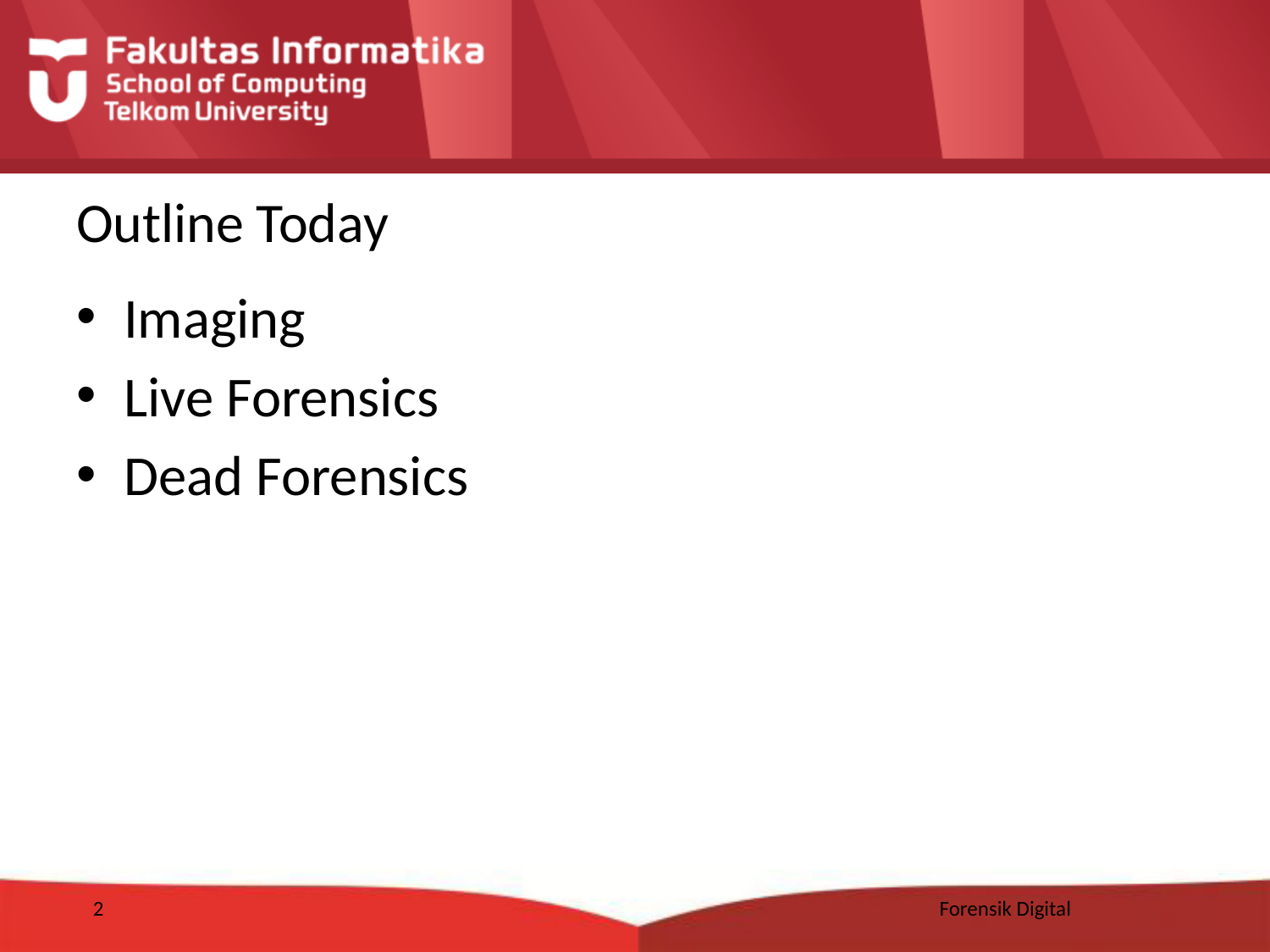

# Outline Today
Imaging
Live Forensics
Dead Forensics

2
Forensik Digital